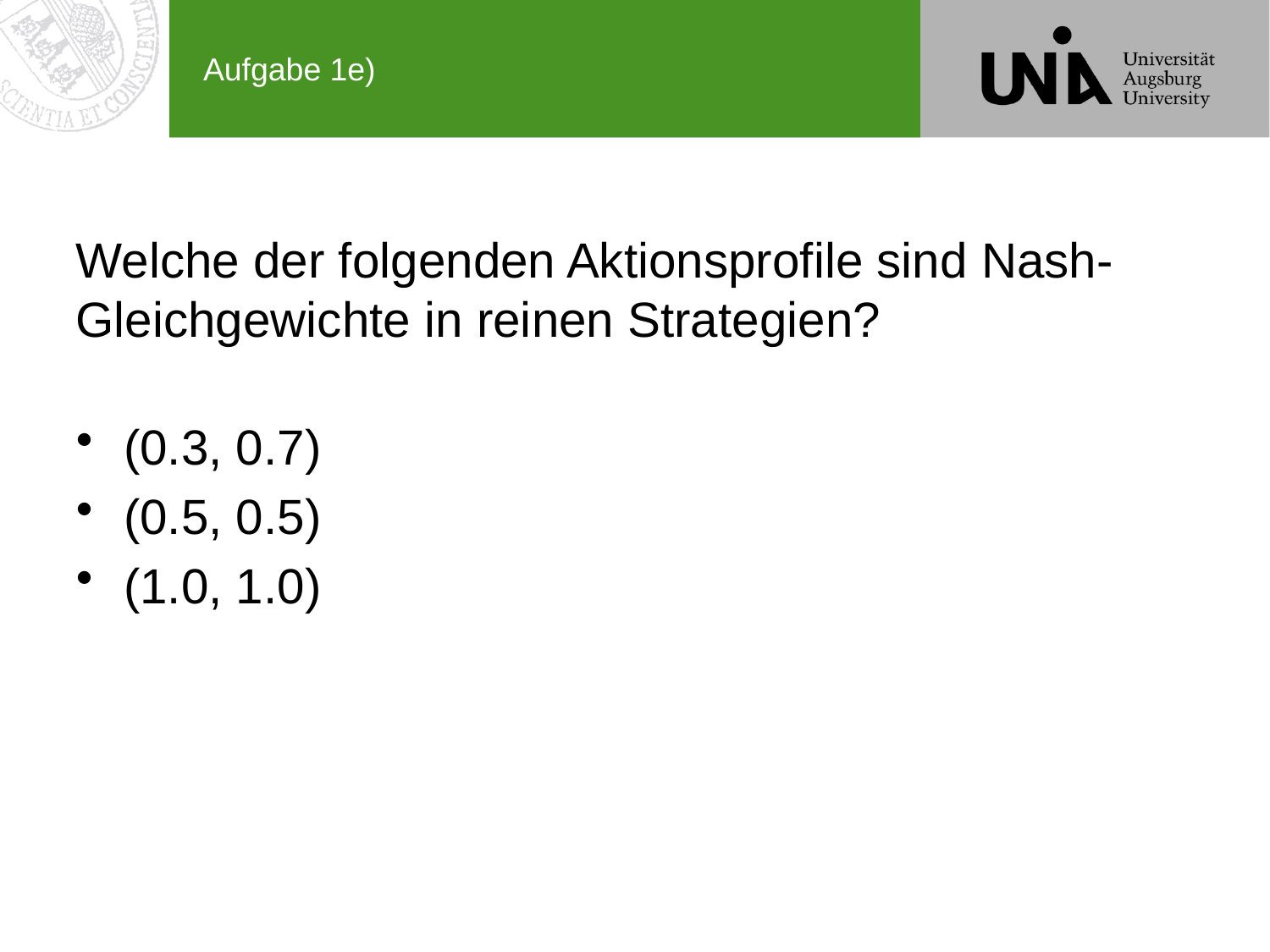

# Aufgabe 1e)
Welche der folgenden Aktionsprofile sind Nash-Gleichgewichte in reinen Strategien?
(0.3, 0.7)
(0.5, 0.5)
(1.0, 1.0)